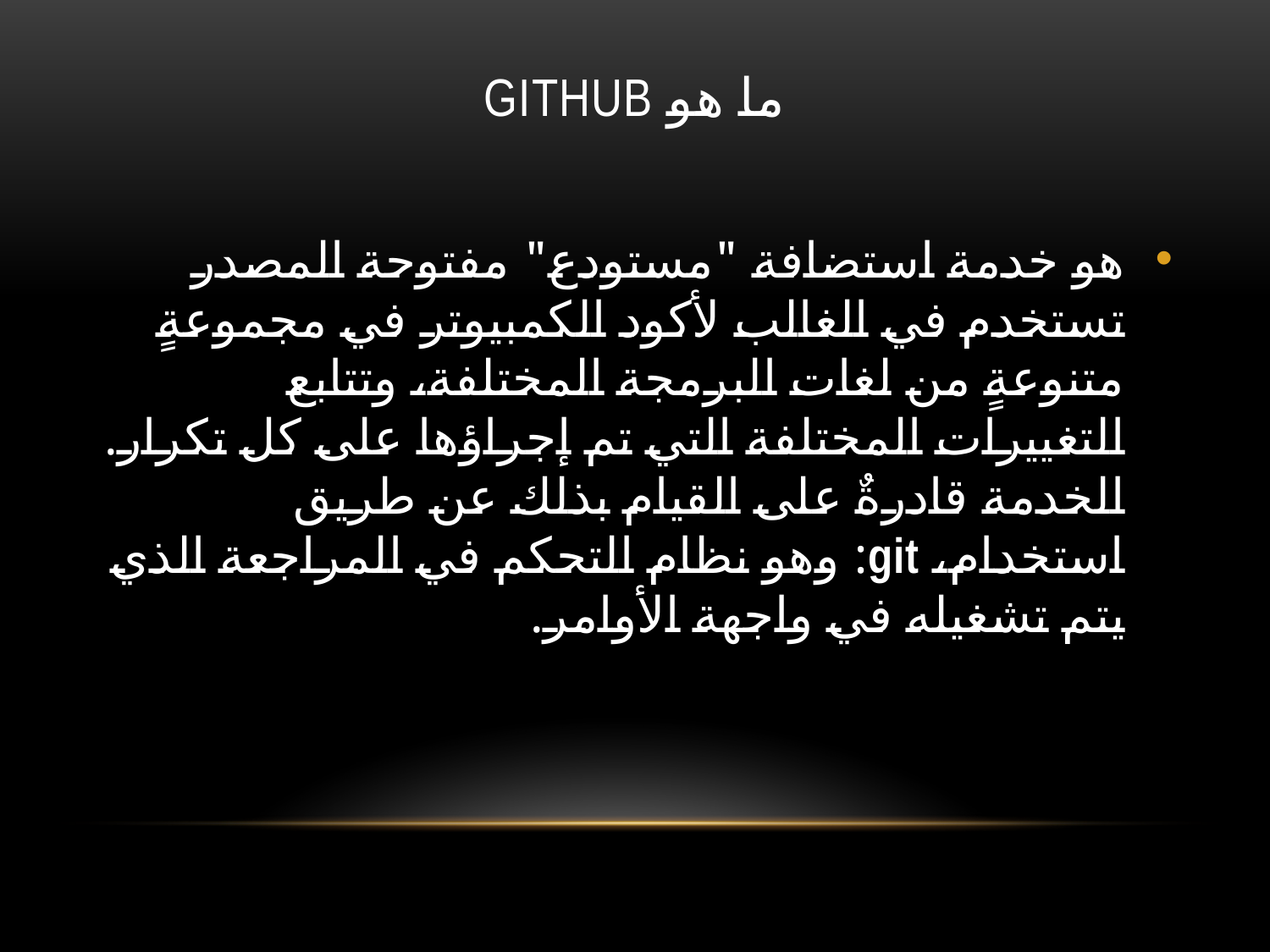

# ما هو GitHub
هو خدمة استضافة "مستودع" مفتوحة المصدر تستخدم في الغالب لأكود الكمبيوتر في مجموعةٍ متنوعةٍ من لغات البرمجة المختلفة، وتتابع التغييرات المختلفة التي تم إجراؤها على كل تكرار. الخدمة قادرةٌ على القيام بذلك عن طريق استخدام، git: وهو نظام التحكم في المراجعة الذي يتم تشغيله في واجهة الأوامر.